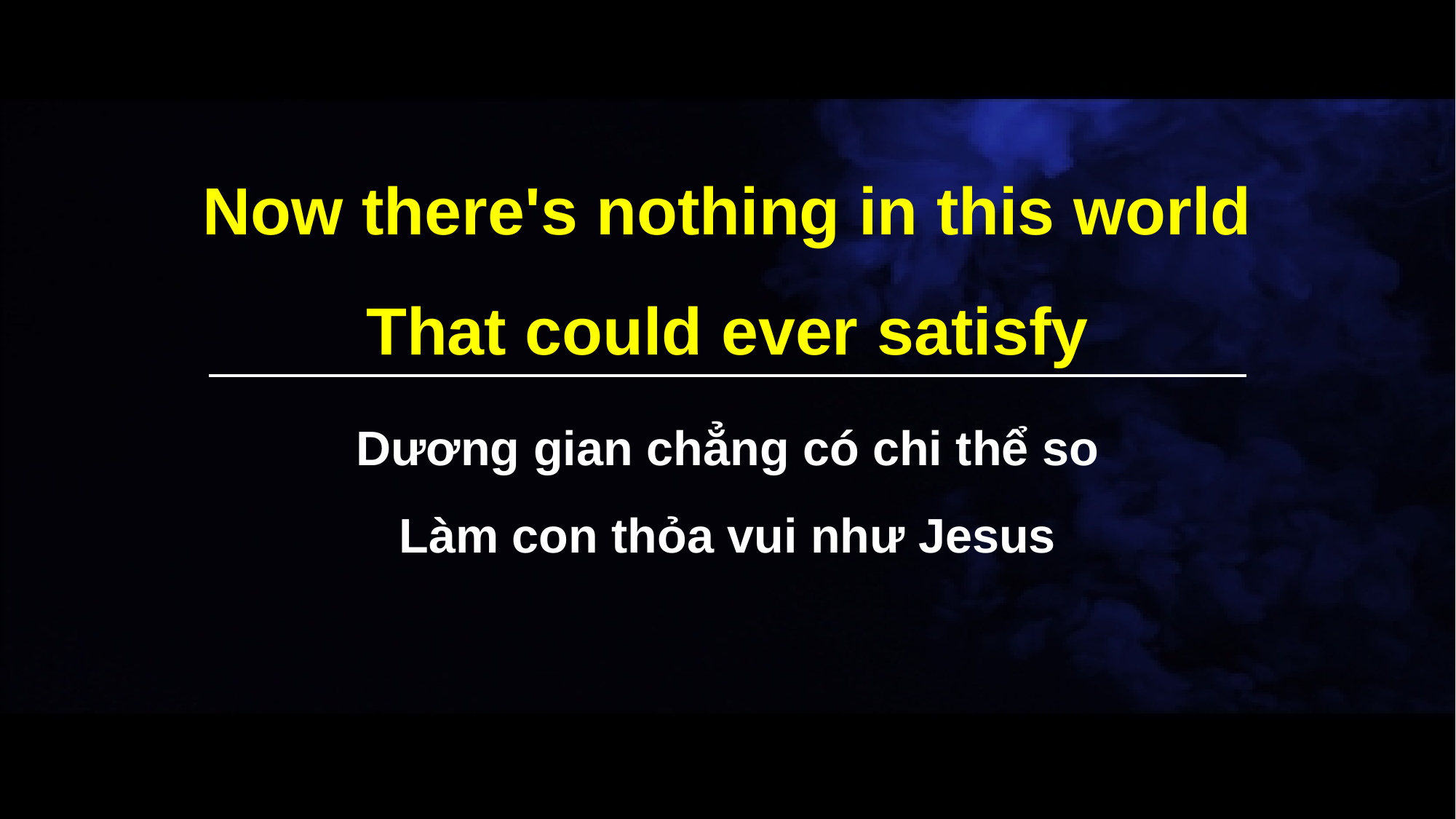

Now there's nothing in this world
That could ever satisfy
Dương gian chẳng có chi thể so
Làm con thỏa vui như Jesus